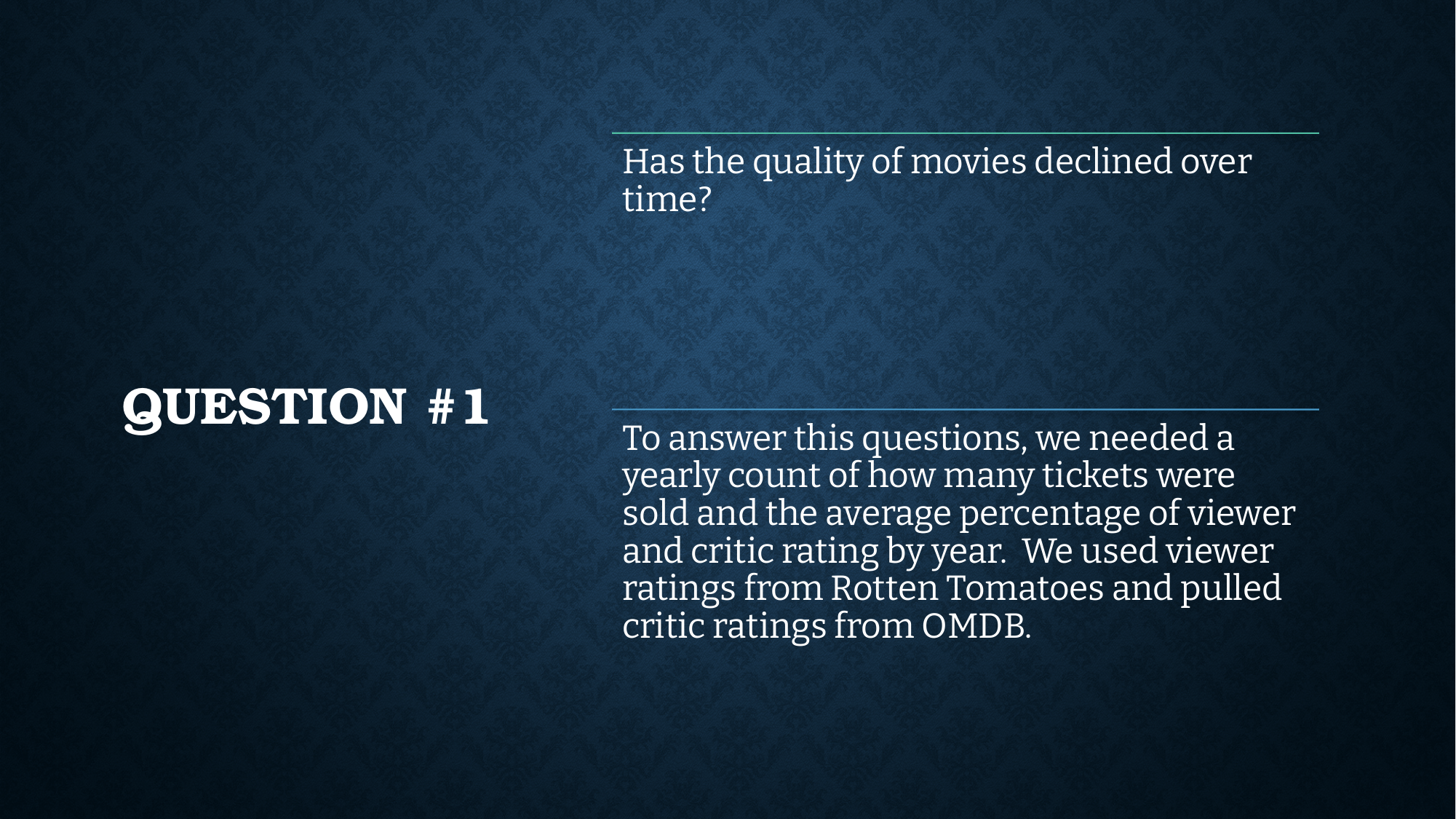

# Question #1
Has the quality of movies declined over time?
To answer this questions, we needed a yearly count of how many tickets were sold and the average percentage of viewer and critic rating by year.  We used viewer ratings from Rotten Tomatoes and pulled critic ratings from OMDB.